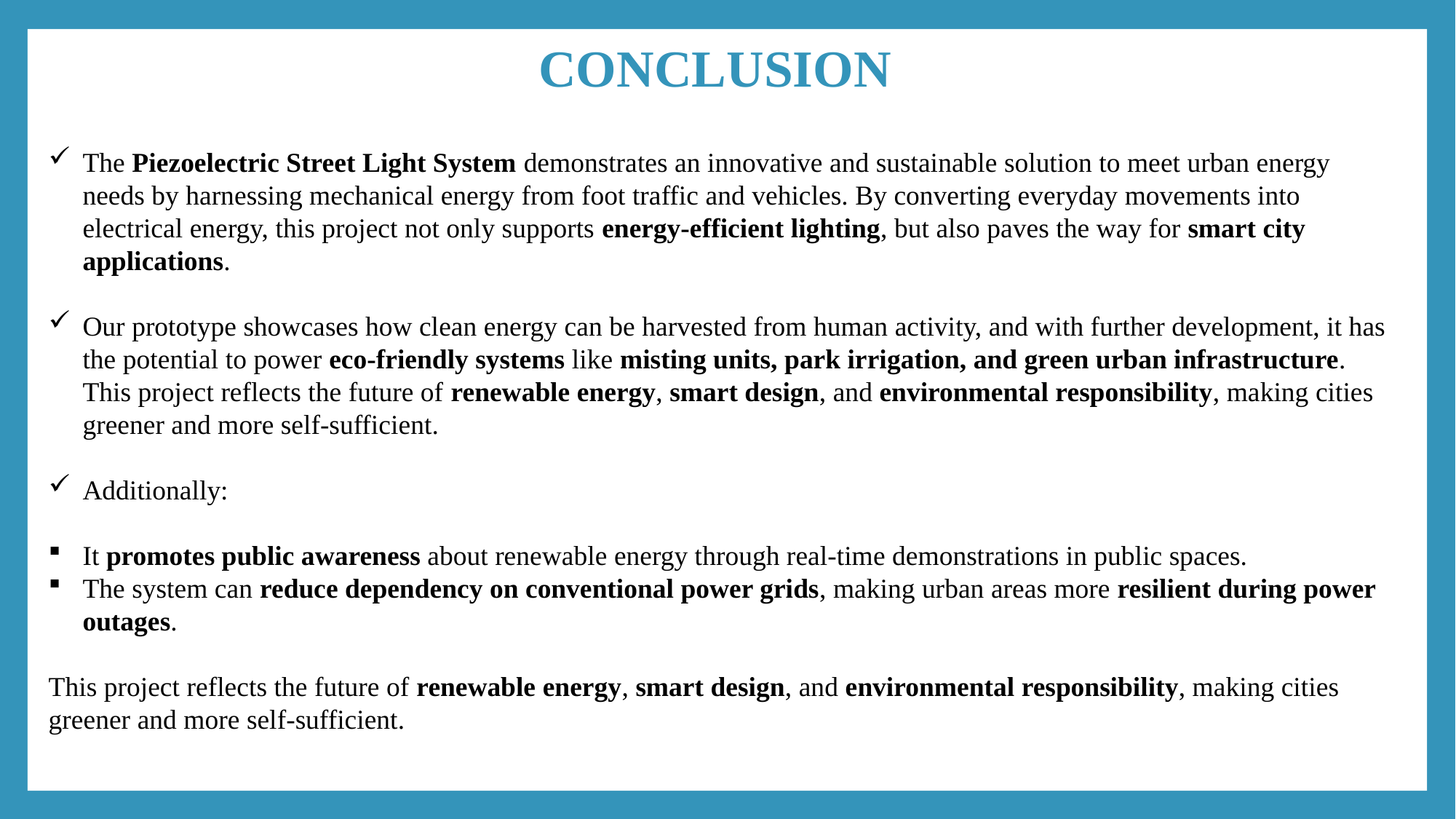

CONCLUSION
The Piezoelectric Street Light System demonstrates an innovative and sustainable solution to meet urban energy needs by harnessing mechanical energy from foot traffic and vehicles. By converting everyday movements into electrical energy, this project not only supports energy-efficient lighting, but also paves the way for smart city applications.

Our prototype showcases how clean energy can be harvested from human activity, and with further development, it has the potential to power eco-friendly systems like misting units, park irrigation, and green urban infrastructure. This project reflects the future of renewable energy, smart design, and environmental responsibility, making cities greener and more self-sufficient.

Additionally:

It promotes public awareness about renewable energy through real-time demonstrations in public spaces.
The system can reduce dependency on conventional power grids, making urban areas more resilient during power outages.

This project reflects the future of renewable energy, smart design, and environmental responsibility, making cities greener and more self-sufficient.